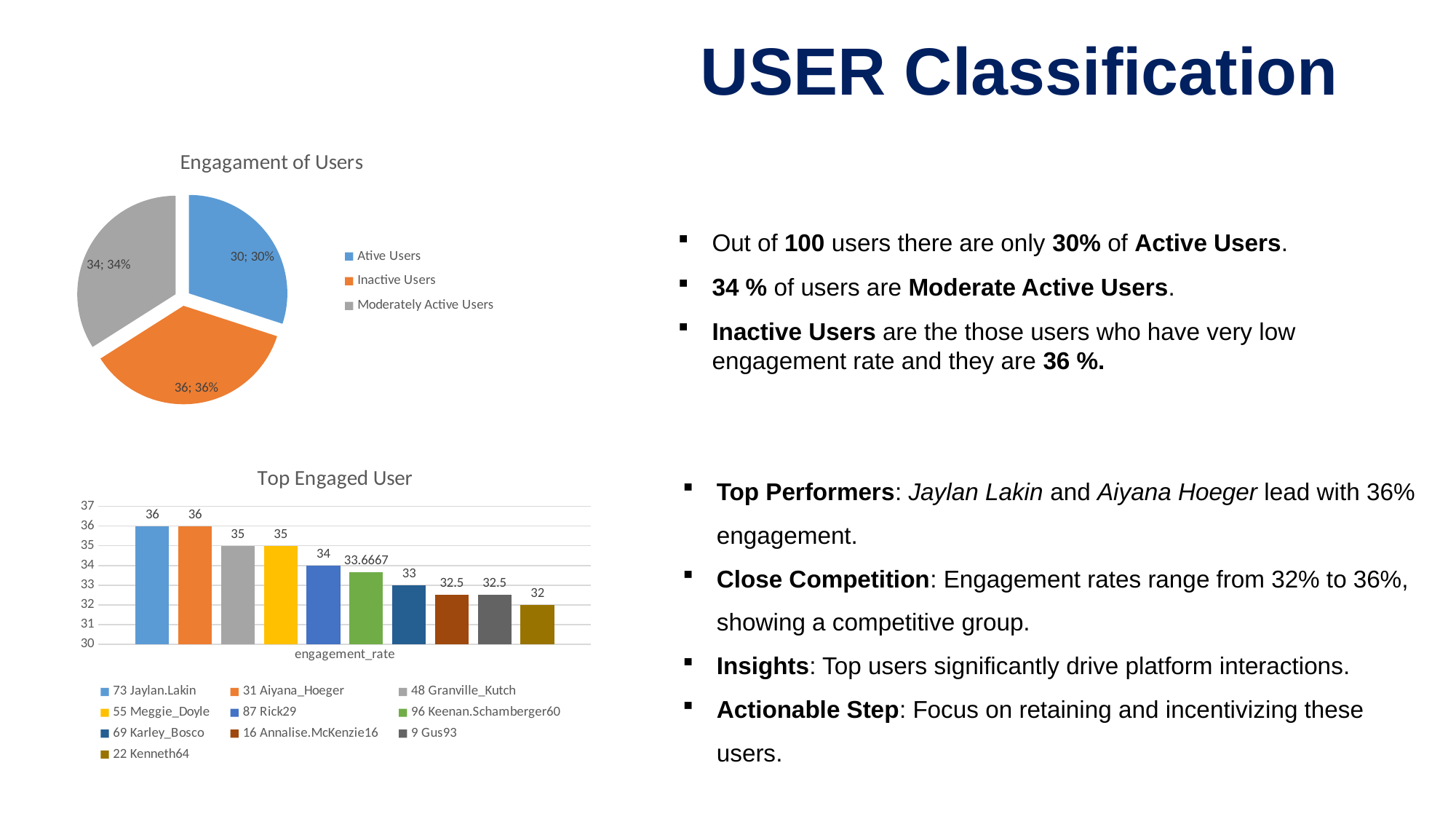

# USER Classification

### Chart: Engagament of Users

| Category | Total |
|---|---|
| Ative Users | 30.0 |
| Inactive Users | 36.0 |
| Moderately Active Users | 34.0 |
Out of 100 users there are only 30% of Active Users.
34 % of users are Moderate Active Users.
Inactive Users are the those users who have very low engagement rate and they are 36 %.

### Chart: Top Engaged User

| Category | 73 | 31 | 48 | 55 | 87 | 96 | 69 | 16 | 9 | 22 |
|---|---|---|---|---|---|---|---|---|---|---|
| engagement_rate | 36.0 | 36.0 | 35.0 | 35.0 | 34.0 | 33.6667 | 33.0 | 32.5 | 32.5 | 32.0 |
Top Performers: Jaylan Lakin and Aiyana Hoeger lead with 36% engagement.
Close Competition: Engagement rates range from 32% to 36%, showing a competitive group.
Insights: Top users significantly drive platform interactions.
Actionable Step: Focus on retaining and incentivizing these users.